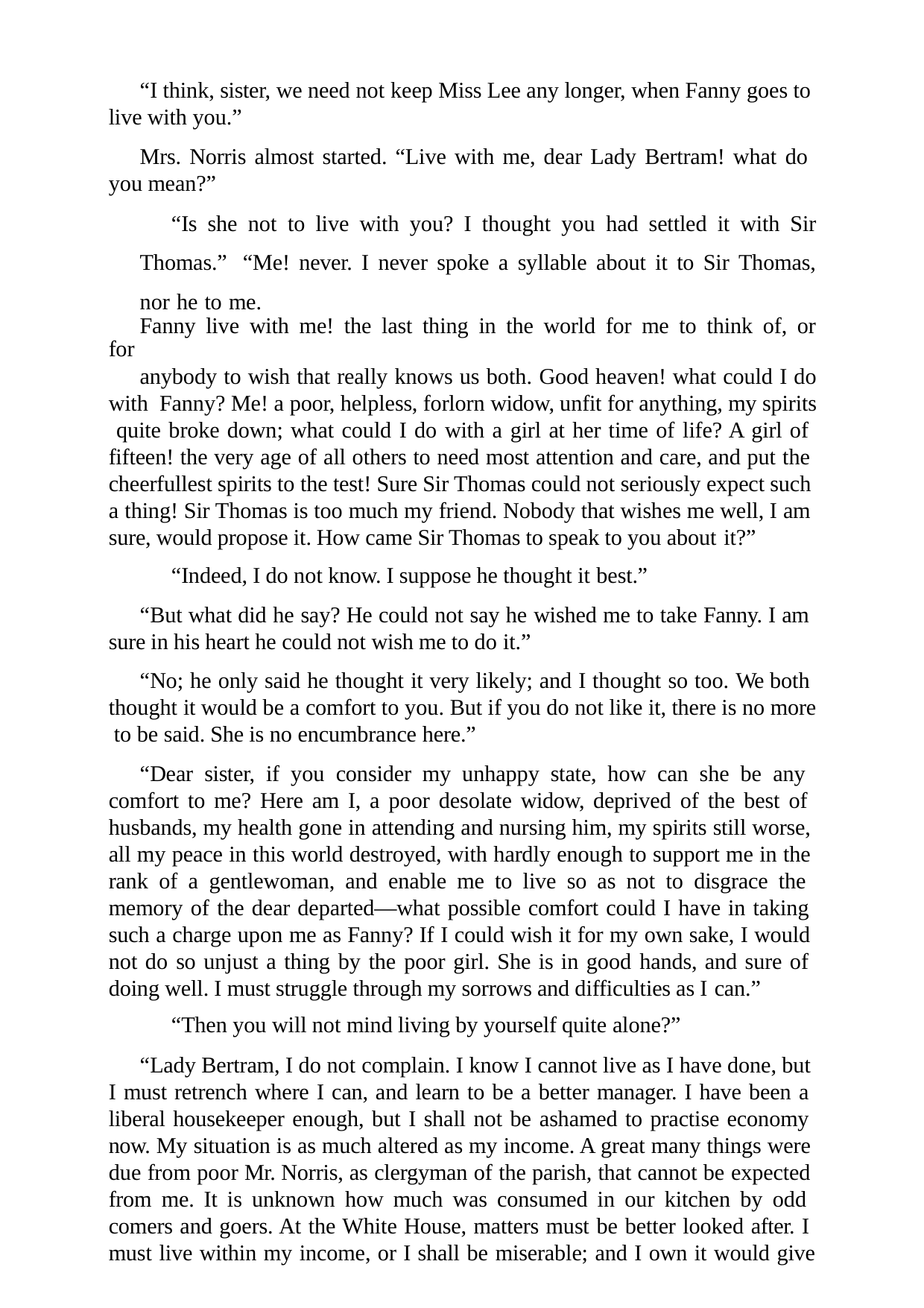

“I think, sister, we need not keep Miss Lee any longer, when Fanny goes to  live with you.”
Mrs. Norris almost started. “Live with me, dear Lady Bertram! what do  you mean?”
“Is she not to live with you? I thought you had settled it with Sir Thomas.”  “Me! never. I never spoke a syllable about it to Sir Thomas, nor he to me.
Fanny live with me! the last thing in the world for me to think of, or for
anybody to wish that really knows us both. Good heaven! what could I do with  Fanny? Me! a poor, helpless, forlorn widow, unfit for anything, my spirits  quite broke down; what could I do with a girl at her time of life? A girl of  fifteen! the very age of all others to need most attention and care, and put the  cheerfullest spirits to the test! Sure Sir Thomas could not seriously expect such  a thing! Sir Thomas is too much my friend. Nobody that wishes me well, I am  sure, would propose it. How came Sir Thomas to speak to you about it?”
“Indeed, I do not know. I suppose he thought it best.”
“But what did he say? He could not say he wished me to take Fanny. I am  sure in his heart he could not wish me to do it.”
“No; he only said he thought it very likely; and I thought so too. We both  thought it would be a comfort to you. But if you do not like it, there is no more  to be said. She is no encumbrance here.”
“Dear sister, if you consider my unhappy state, how can she be any  comfort to me? Here am I, a poor desolate widow, deprived of the best of  husbands, my health gone in attending and nursing him, my spirits still worse,  all my peace in this world destroyed, with hardly enough to support me in the  rank of a gentlewoman, and enable me to live so as not to disgrace the  memory of the dear departed—what possible comfort could I have in taking  such a charge upon me as Fanny? If I could wish it for my own sake, I would  not do so unjust a thing by the poor girl. She is in good hands, and sure of  doing well. I must struggle through my sorrows and difficulties as I can.”
“Then you will not mind living by yourself quite alone?”
“Lady Bertram, I do not complain. I know I cannot live as I have done, but  I must retrench where I can, and learn to be a better manager. I have been a  liberal housekeeper enough, but I shall not be ashamed to practise economy  now. My situation is as much altered as my income. A great many things were  due from poor Mr. Norris, as clergyman of the parish, that cannot be expected  from me. It is unknown how much was consumed in our kitchen by odd  comers and goers. At the White House, matters must be better looked after. I  must live within my income, or I shall be miserable; and I own it would give